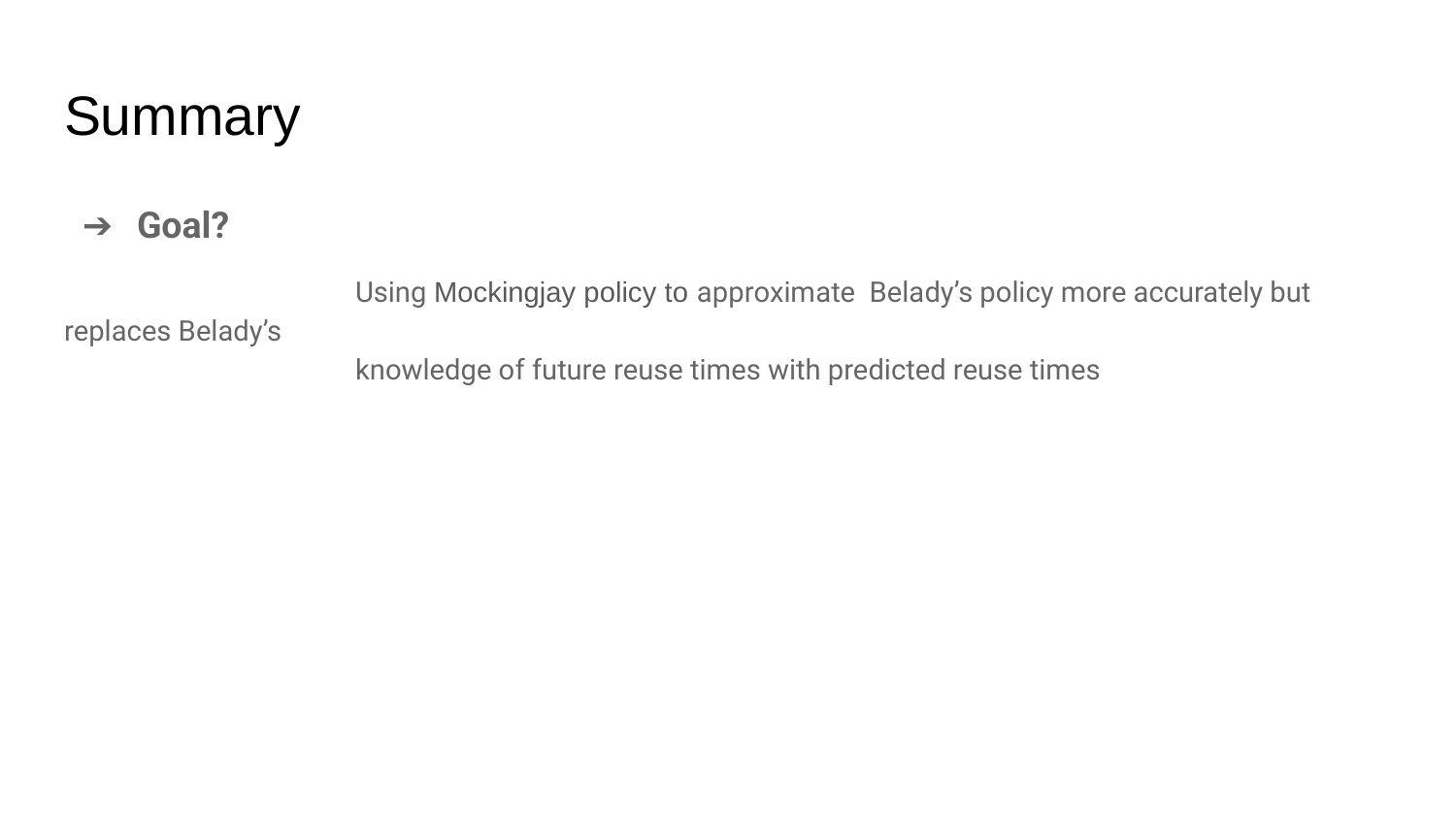

# Summary
Goal?
		Using Mockingjay policy to approximate  Belady’s policy more accurately but replaces Belady’s
		knowledge of future reuse times with predicted reuse times